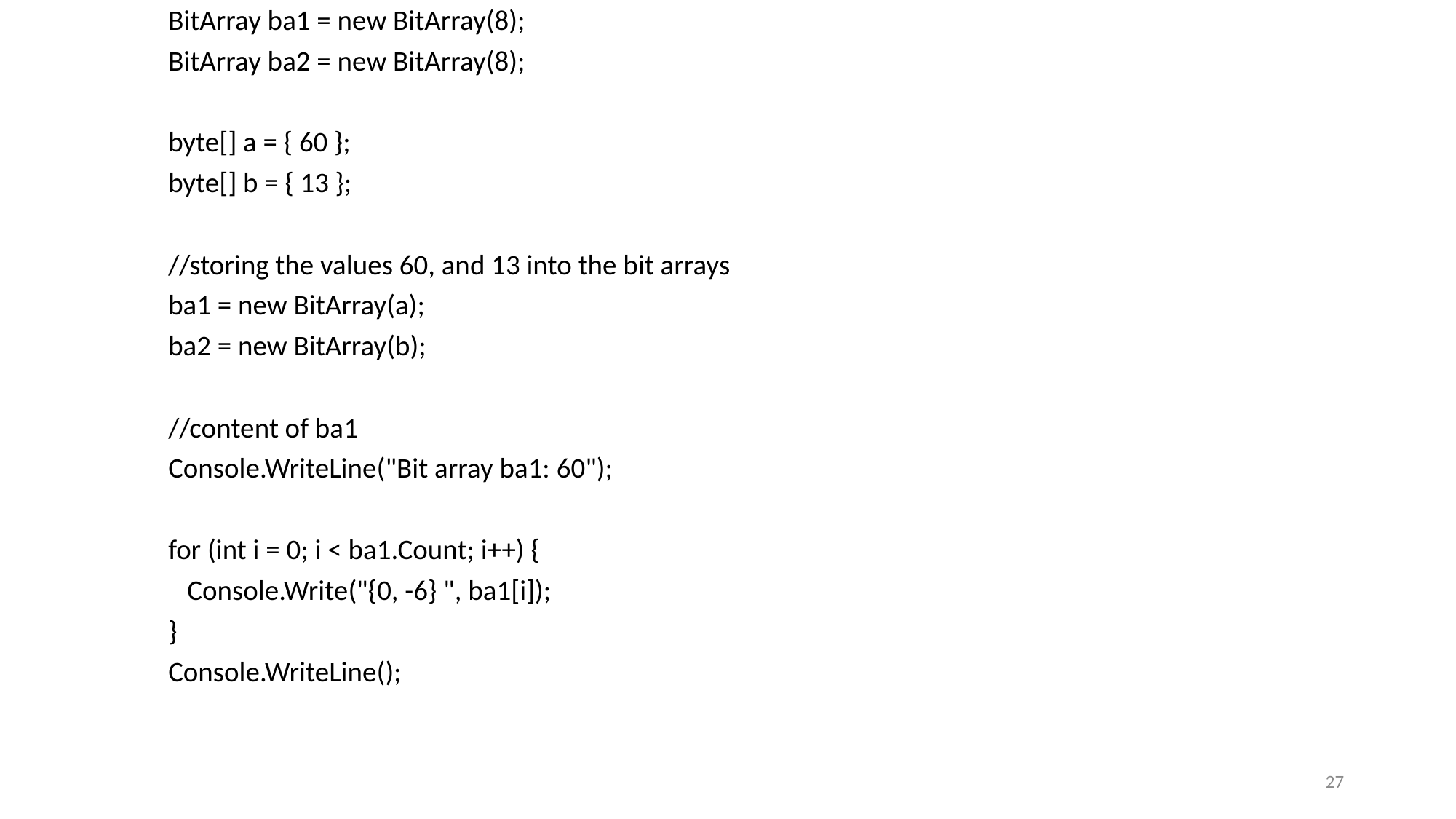

BitArray ba1 = new BitArray(8);
         BitArray ba2 = new BitArray(8);

         byte[] a = { 60 };
         byte[] b = { 13 };

         //storing the values 60, and 13 into the bit arrays
         ba1 = new BitArray(a);
         ba2 = new BitArray(b);

         //content of ba1
         Console.WriteLine("Bit array ba1: 60");

         for (int i = 0; i < ba1.Count; i++) {
            Console.Write("{0, -6} ", ba1[i]);
         }
         Console.WriteLine();

27